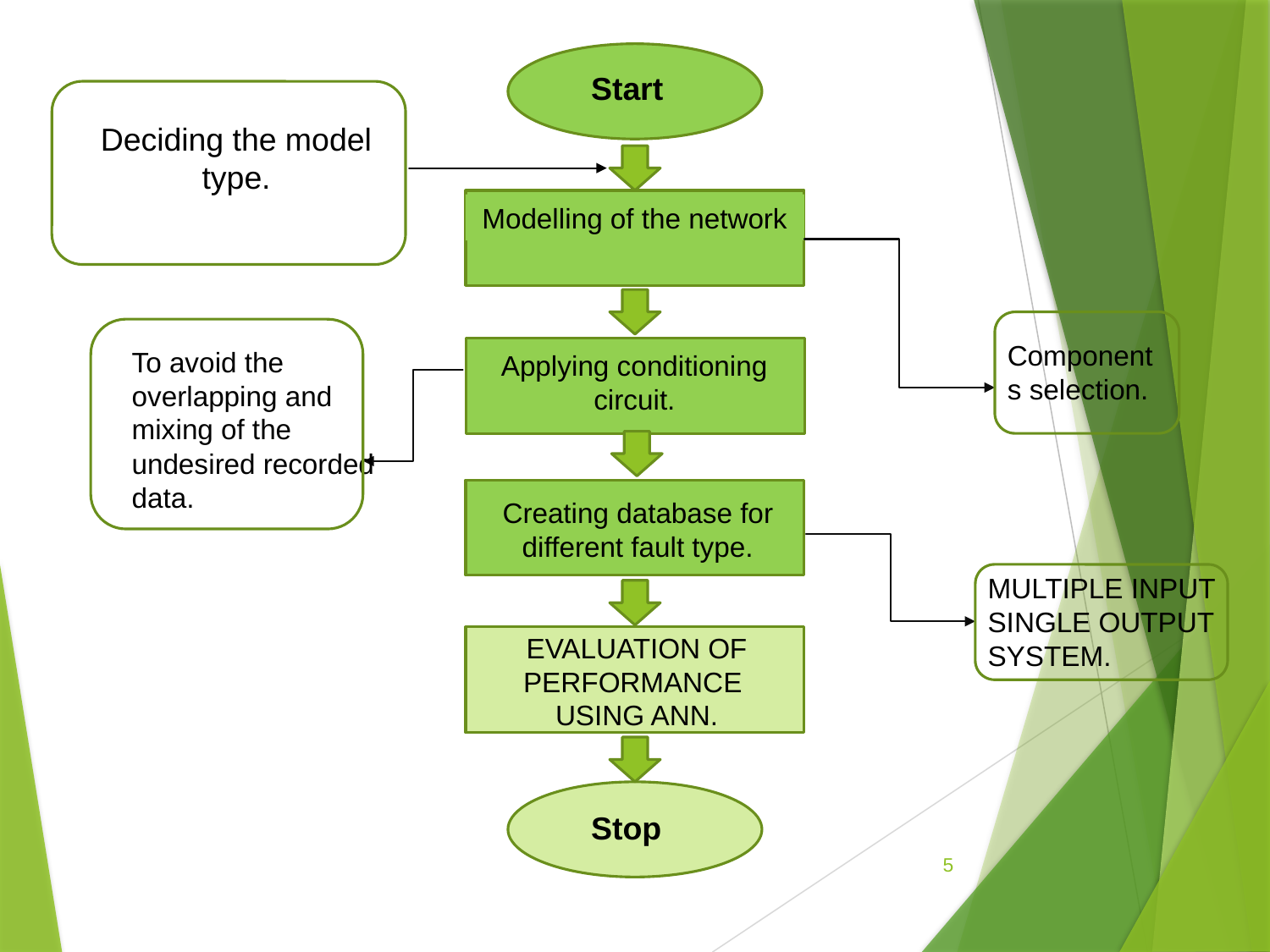

Start

Deciding the model type.

Modelling of the network

Components selection.
To avoid the overlapping and mixing of the undesired recorded data.

Applying conditioning circuit.

Creating database for different fault type.

MULTIPLE INPUT SINGLE OUTPUT SYSTEM.

EVALUATION OF PERFORMANCE
USING ANN.

Stop
5